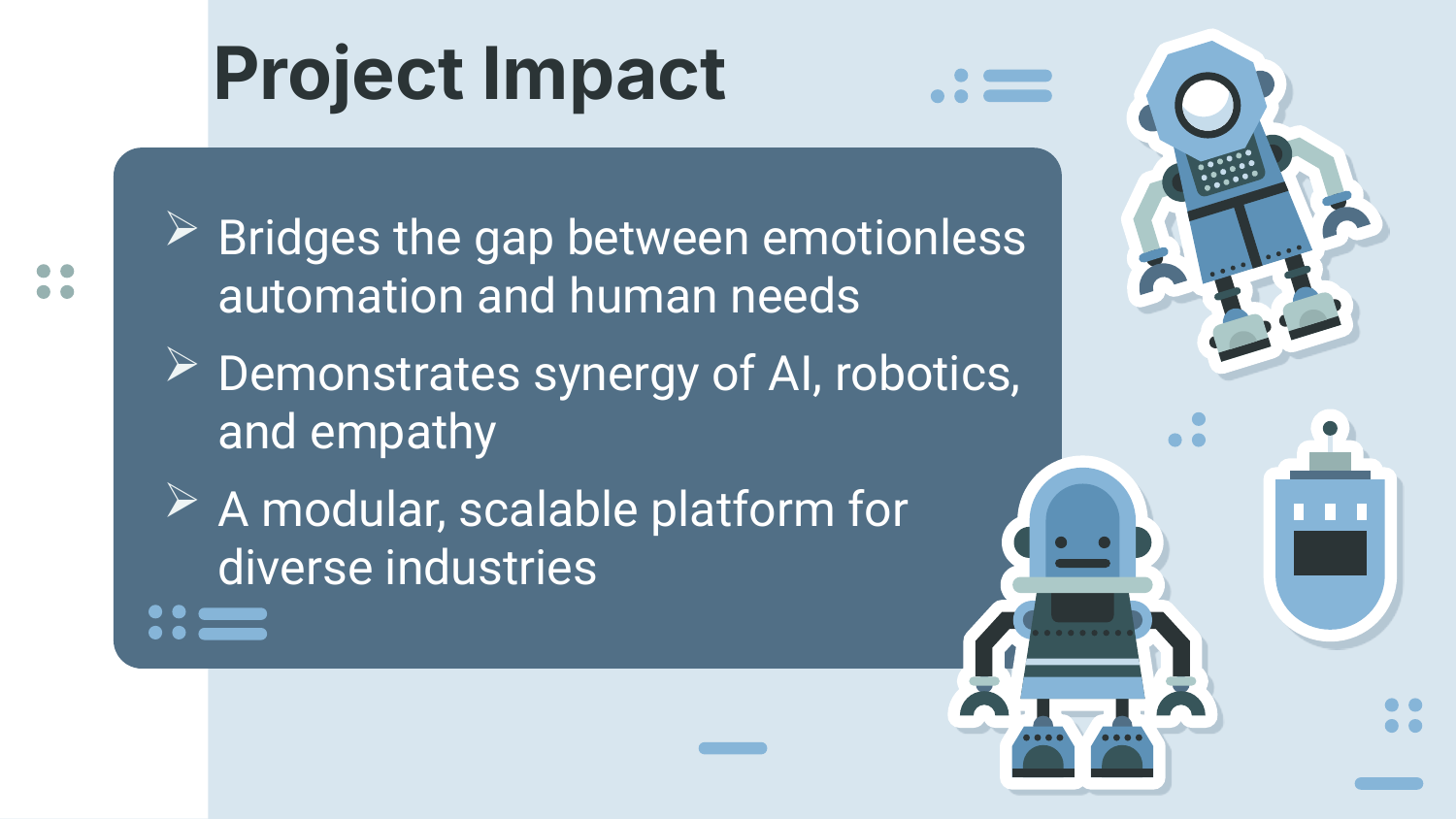

Project Impact

Bridges the gap between emotionless automation and human needs

Demonstrates synergy of AI, robotics, and empathy

A modular, scalable platform for diverse industries